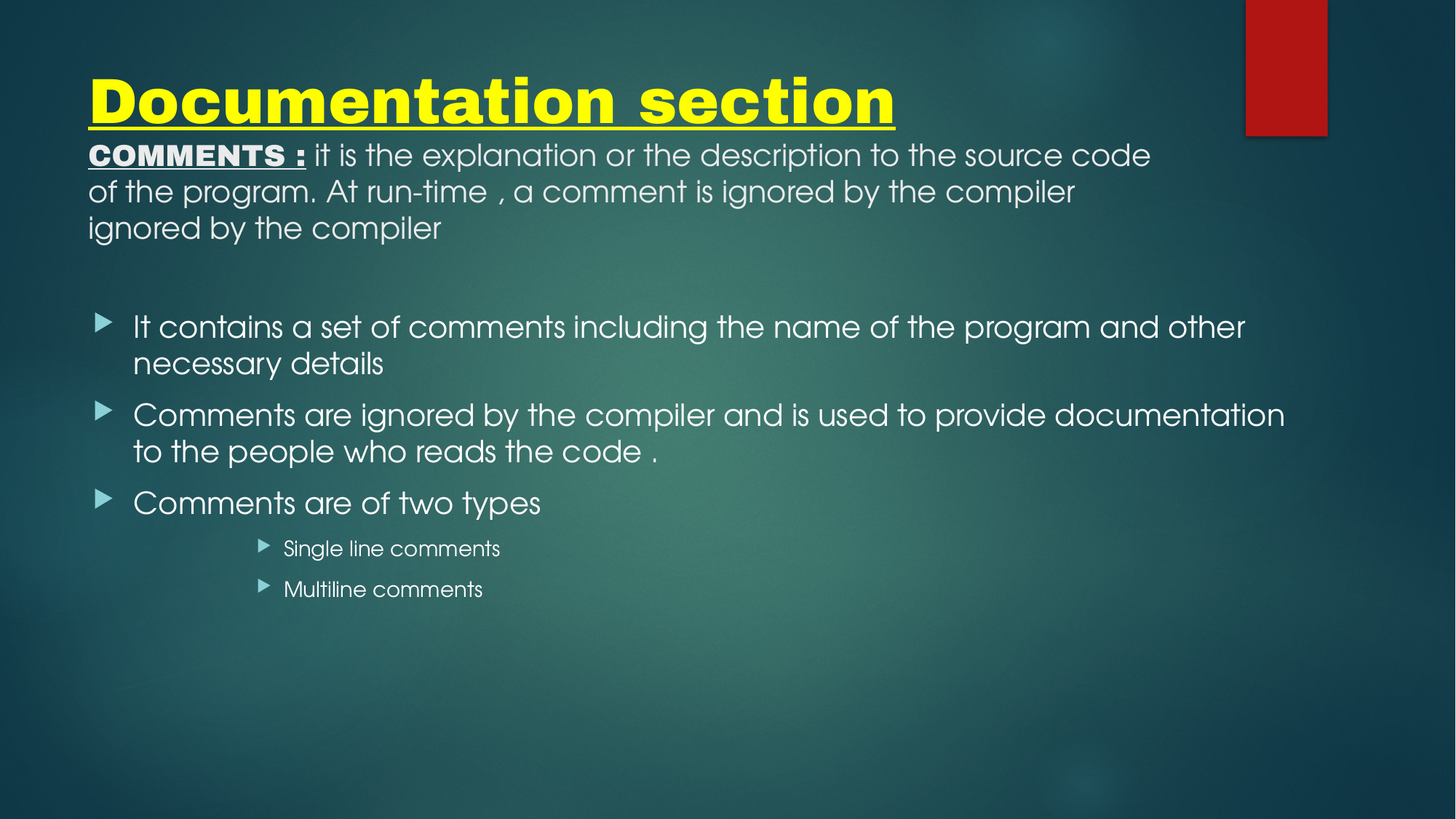

# Documentation section COMMENTS : it is the explanation or the description to the source code of the program. At run-time , a comment is ignored by the compiler ignored by the compiler
It contains a set of comments including the name of the program and other necessary details
Comments are ignored by the compiler and is used to provide documentation to the people who reads the code .
Comments are of two types
Single line comments
Multiline comments